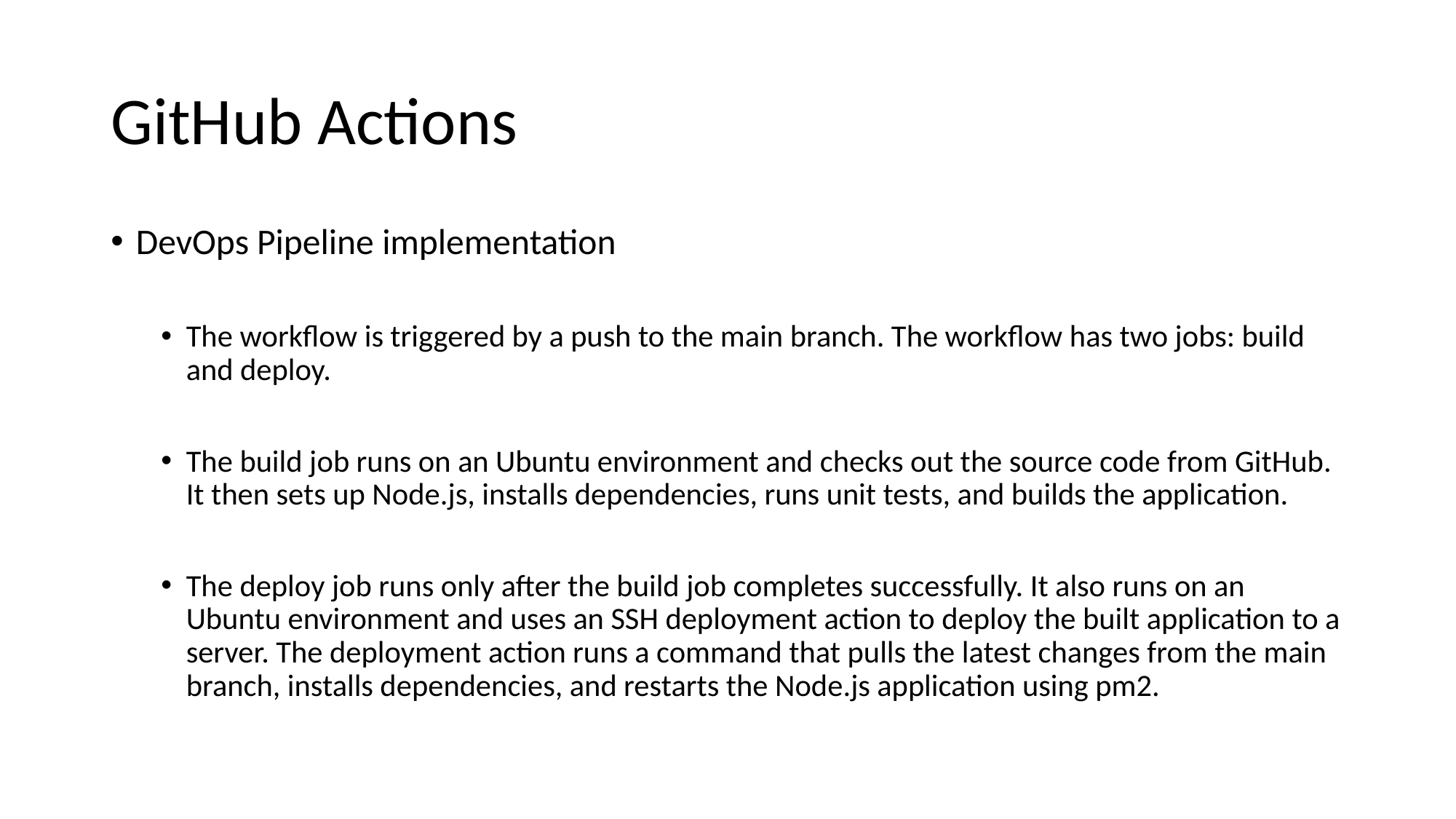

# GitHub Actions
DevOps Pipeline implementation

The workflow is triggered by a push to the main branch. The workflow has two jobs: build and deploy.

The build job runs on an Ubuntu environment and checks out the source code from GitHub. It then sets up Node.js, installs dependencies, runs unit tests, and builds the application.

The deploy job runs only after the build job completes successfully. It also runs on an Ubuntu environment and uses an SSH deployment action to deploy the built application to a server. The deployment action runs a command that pulls the latest changes from the main branch, installs dependencies, and restarts the Node.js application using pm2.